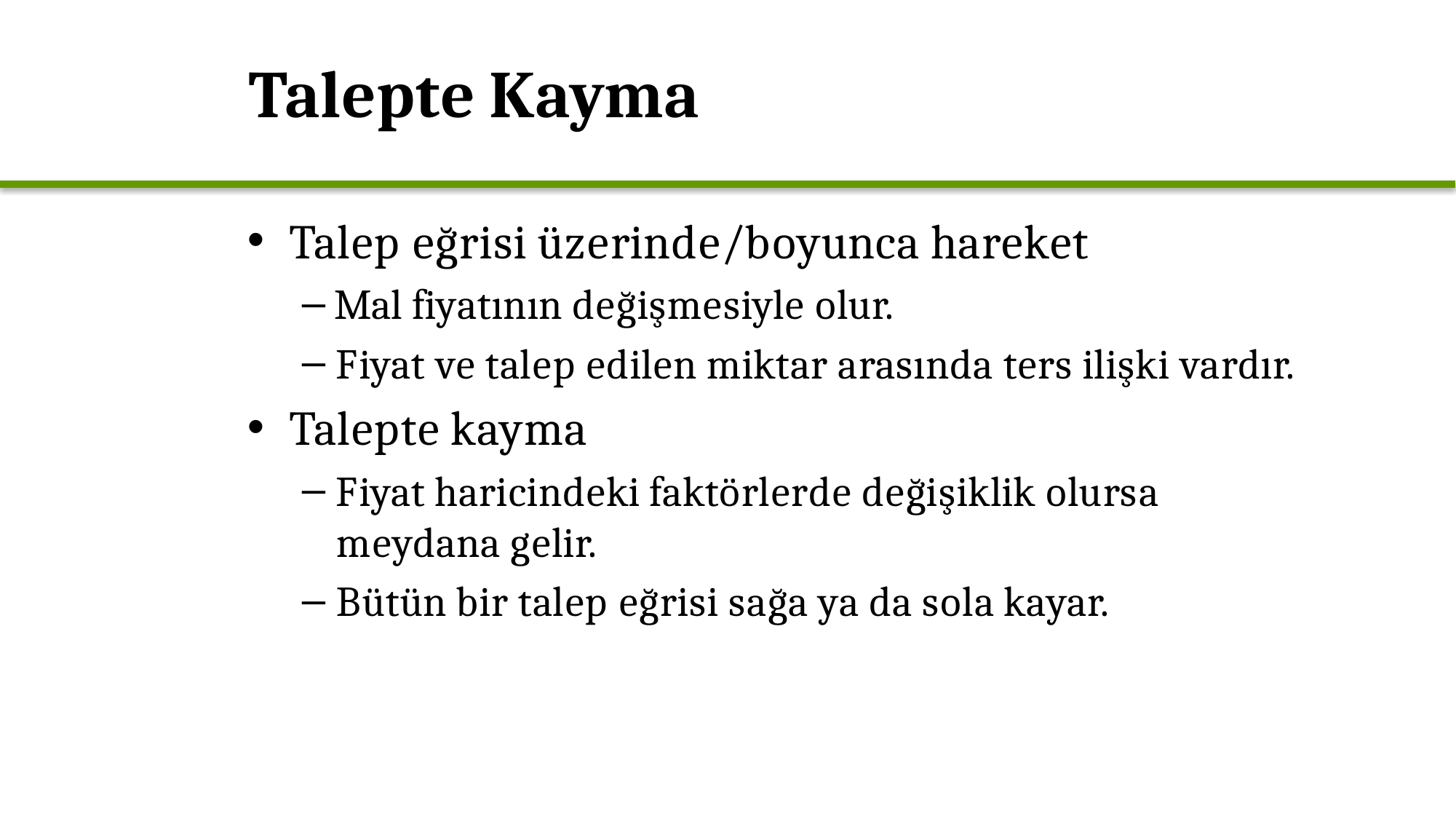

# Talepte Kayma
Talep eğrisi üzerinde/boyunca hareket
Mal fiyatının değişmesiyle olur.
Fiyat ve talep edilen miktar arasında ters ilişki vardır.
Talepte kayma
Fiyat haricindeki faktörlerde değişiklik olursa meydana gelir.
Bütün bir talep eğrisi sağa ya da sola kayar.